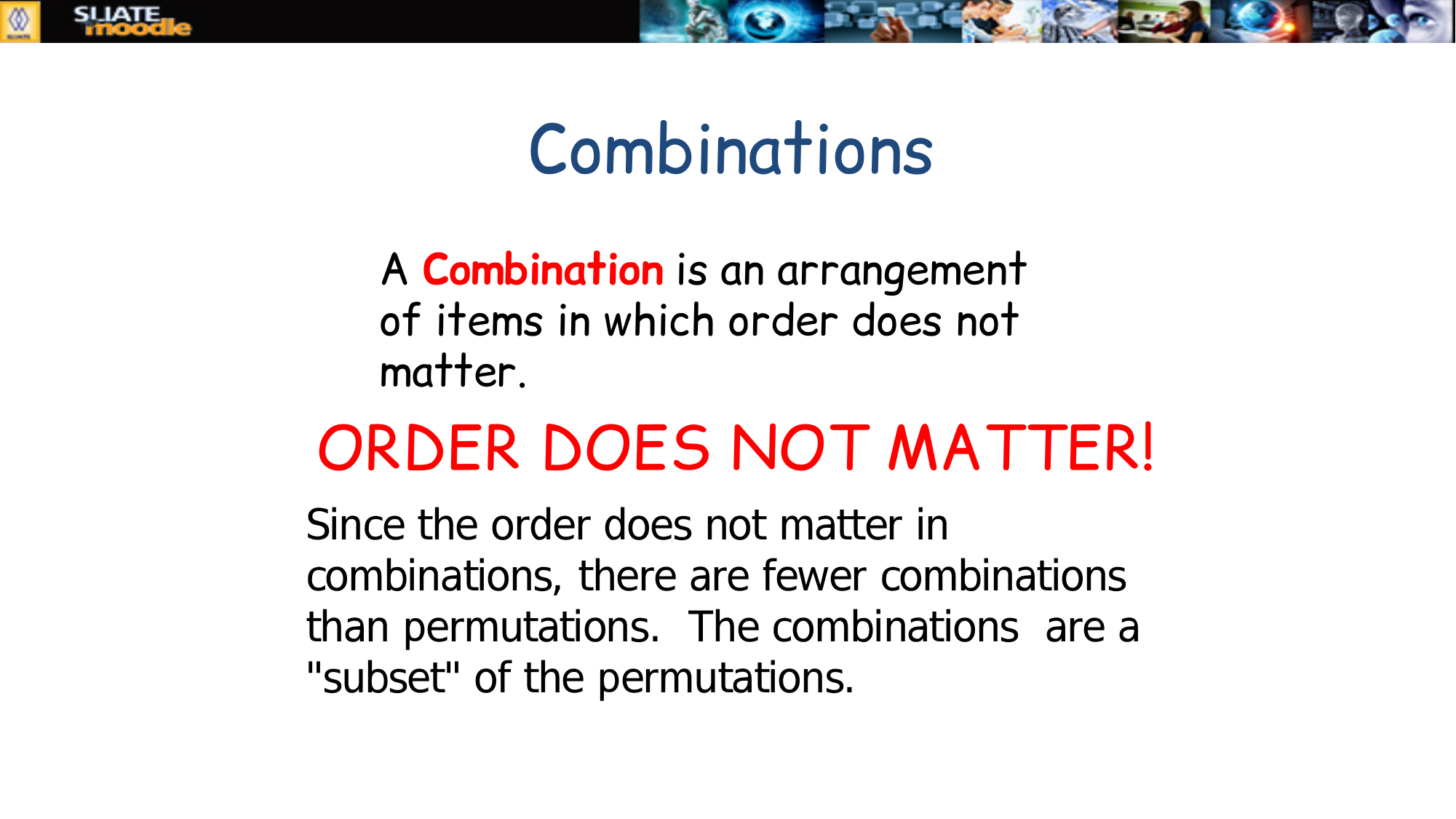

Combinations
A Combination is an arrangement  of items in which order does not matter.
ORDER DOES NOT MATTER!
Since the order does not matter in combinations, there are fewer combinations than permutations.  The combinations  are a "subset" of the permutations.